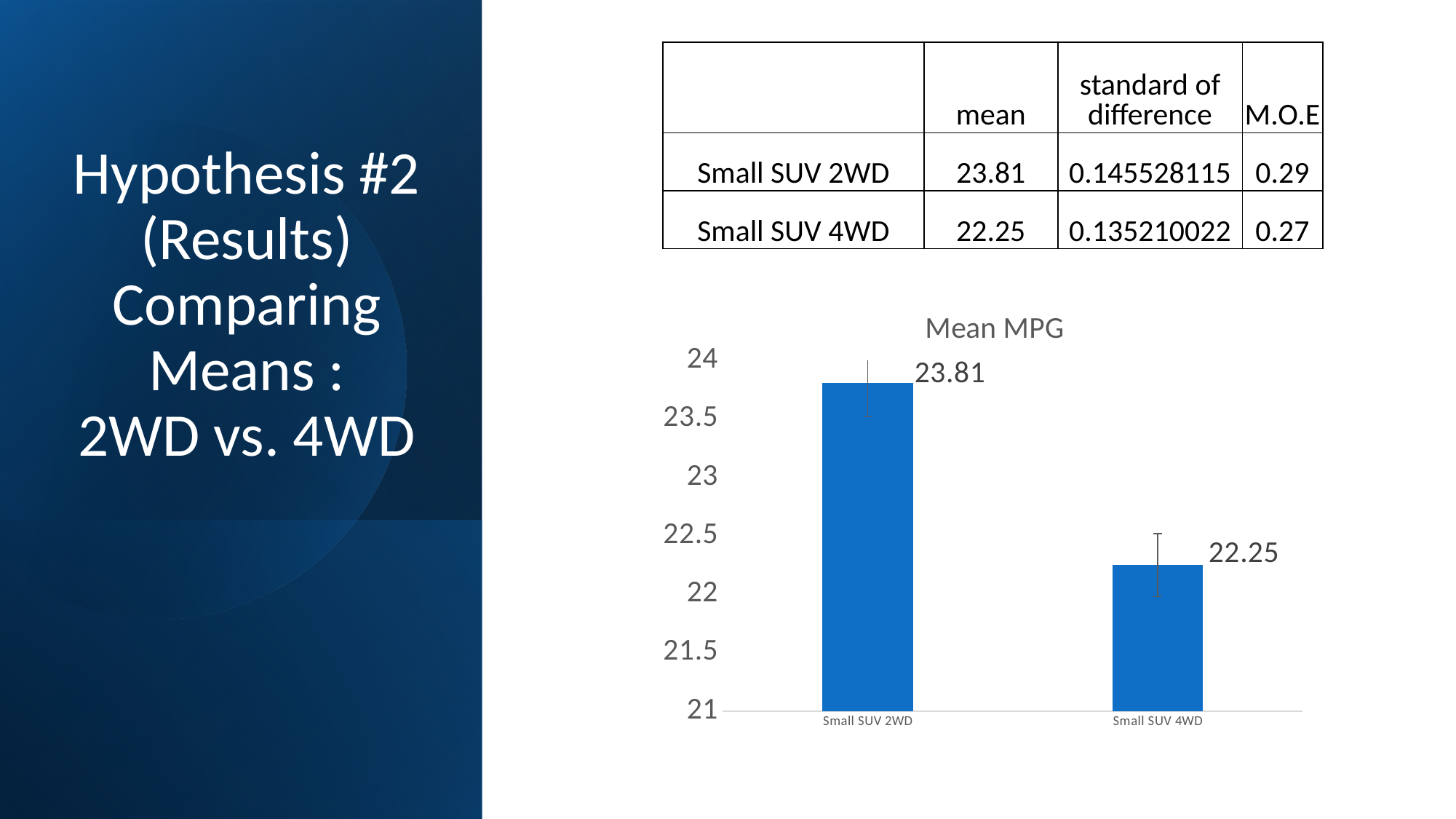

|  | mean | standard of difference | M.O.E |
| --- | --- | --- | --- |
| Small SUV 2WD | 23.81 | 0.145528115 | 0.29 |
| Small SUV 4WD | 22.25 | 0.135210022 | 0.27 |
# Hypothesis #2 (Results) Comparing Means : 2WD vs. 4WD

### Chart: Mean MPG

| Category |  |
|---|---|
| Small SUV 2WD | 23.81 |
| Small SUV 4WD | 22.25 |